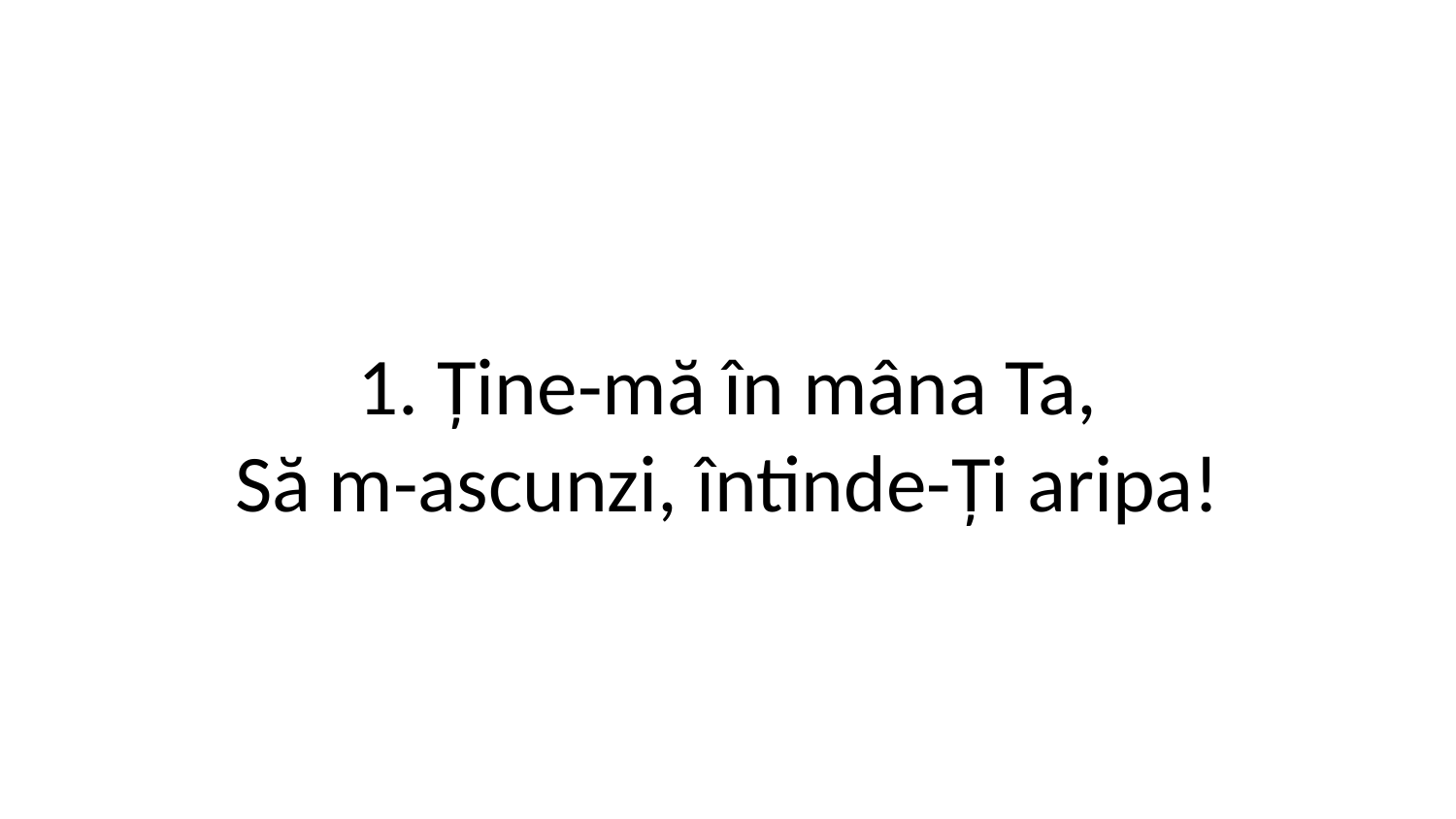

1. Ține-mă în mâna Ta,
Să m-ascunzi, întinde-Ți aripa!